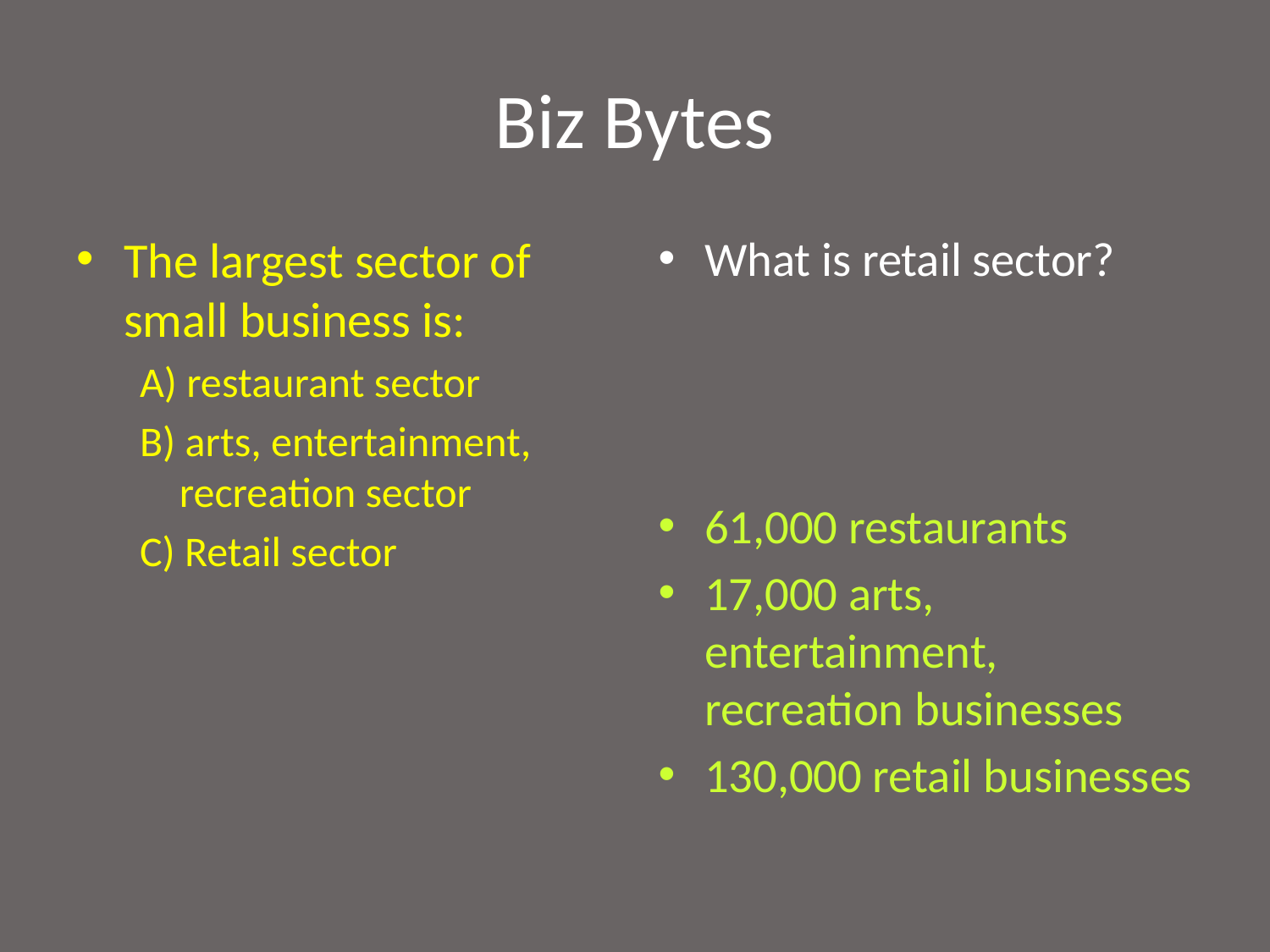

# Biz Bytes
The largest sector of small business is:
A) restaurant sector
B) arts, entertainment, recreation sector
C) Retail sector

What is retail sector?

61,000 restaurants
17,000 arts, entertainment, recreation businesses
130,000 retail businesses